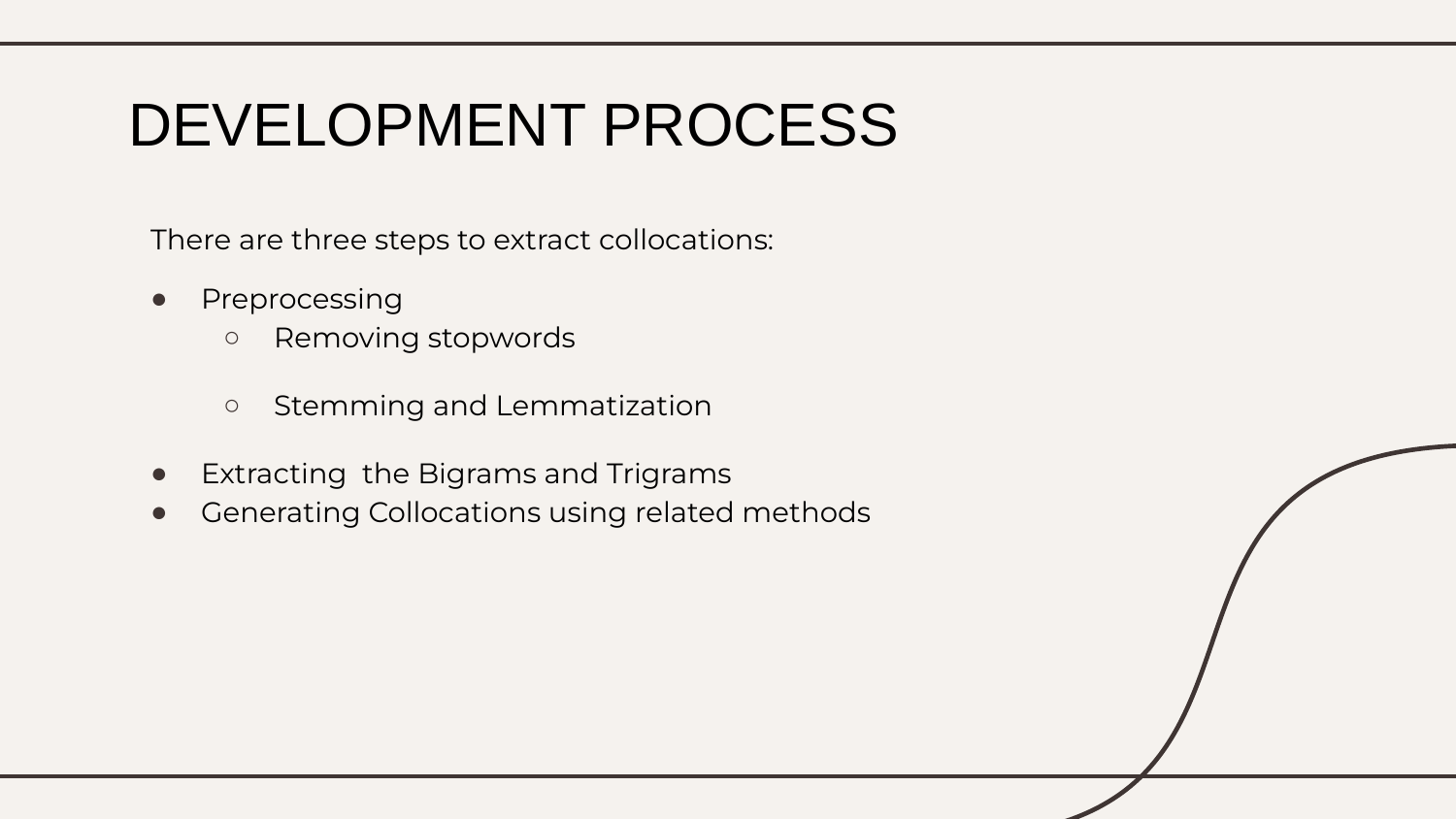

# DEVELOPMENT PROCESS
   There are three steps to extract collocations:
Preprocessing
Removing stopwords
Stemming and Lemmatization
Extracting  the Bigrams and Trigrams
Generating Collocations using related methods